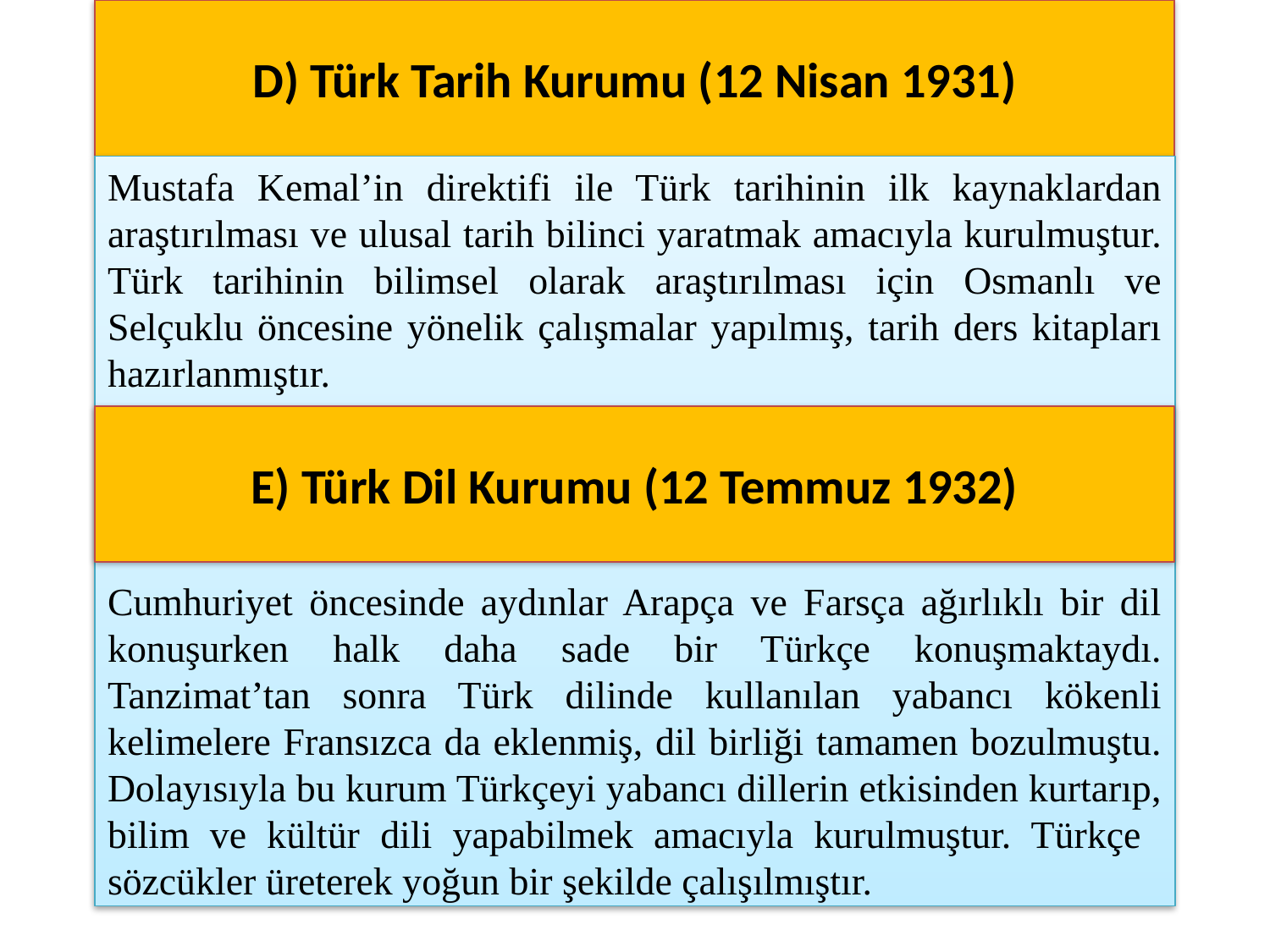

# D) Türk Tarih Kurumu (12 Nisan 1931)
Mustafa Kemal’in direktifi ile Türk tarihinin ilk kaynaklardan araştırılması ve ulusal tarih bilinci yaratmak amacıyla kurulmuştur. Türk tarihinin bilimsel olarak araştırılması için Osmanlı ve Selçuklu öncesine yönelik çalışmalar yapılmış, tarih ders kitapları hazırlanmıştır.

Cumhuriyet öncesinde aydınlar Arapça ve Farsça ağırlıklı bir dil konuşurken halk daha sade bir Türkçe konuşmaktaydı. Tanzimat’tan sonra Türk dilinde kullanılan yabancı kökenli kelimelere Fransızca da eklenmiş, dil birliği tamamen bozulmuştu. Dolayısıyla bu kurum Türkçeyi yabancı dillerin etkisinden kurtarıp, bilim ve kültür dili yapabilmek amacıyla kurulmuştur. Türkçe  sözcükler üreterek yoğun bir şekilde çalışılmıştır.
E) Türk Dil Kurumu (12 Temmuz 1932)